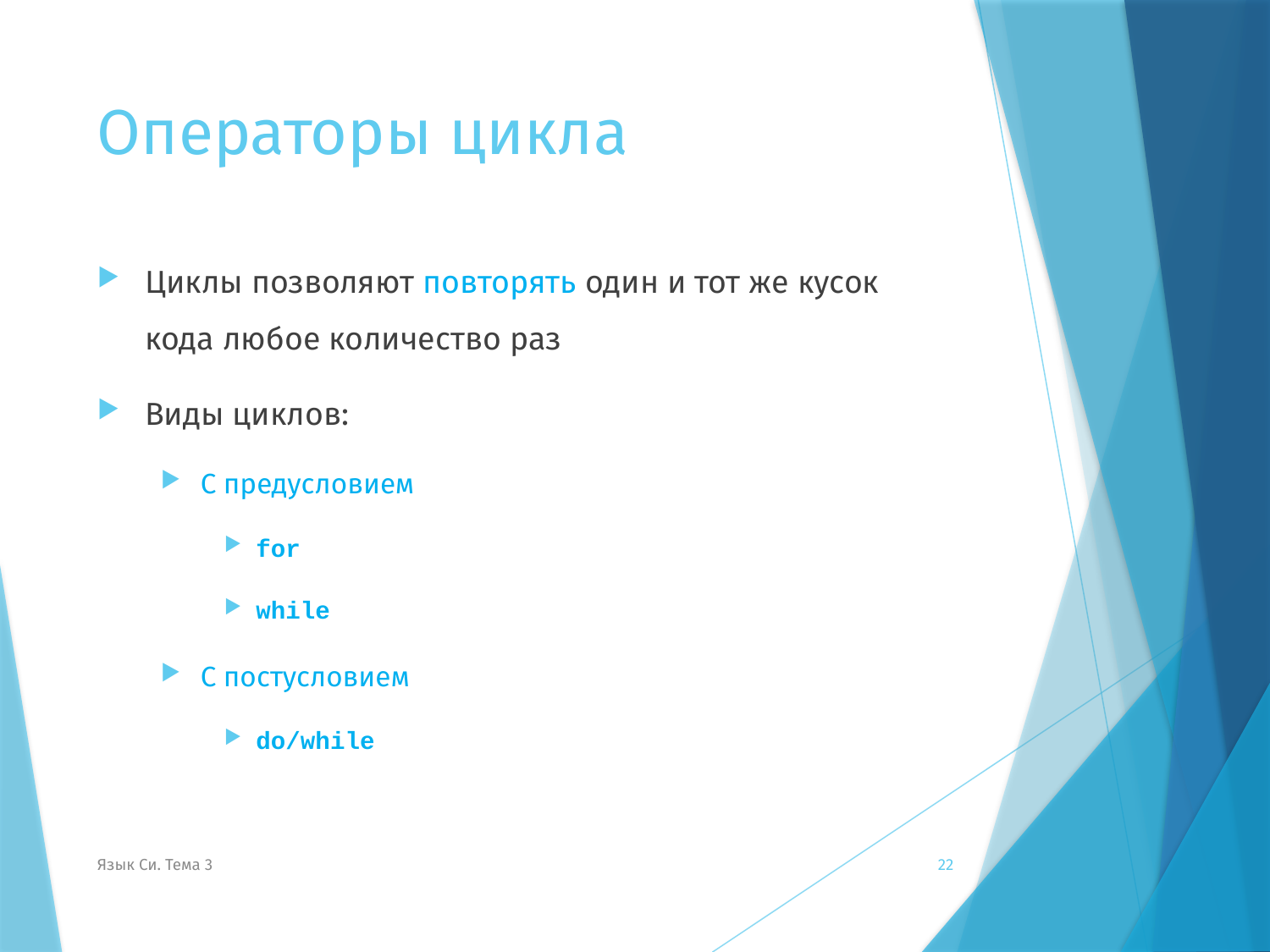

# Операторы цикла
Циклы позволяют повторять один и тот же кусок кода любое количество раз
Виды циклов:
С предусловием
for
while
С постусловием
do/while

Язык Си. Тема 3
22